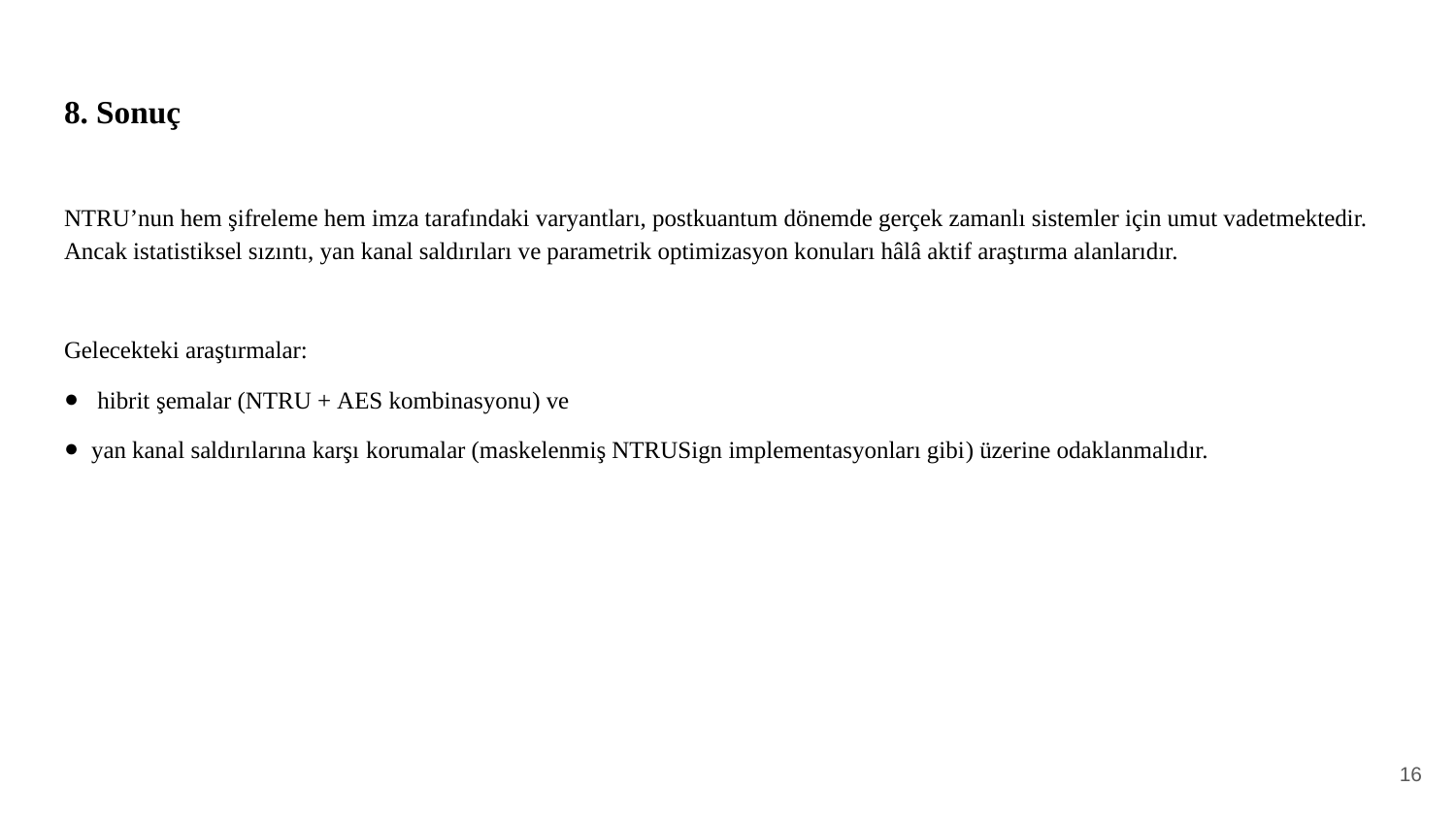

# 8. Sonuç
NTRU’nun hem şifreleme hem imza tarafındaki varyantları, postkuantum dönemde gerçek zamanlı sistemler için umut vadetmektedir. Ancak istatistiksel sızıntı, yan kanal saldırıları ve parametrik optimizasyon konuları hâlâ aktif araştırma alanlarıdır.

Gelecekteki araştırmalar:
 hibrit şemalar (NTRU + AES kombinasyonu) ve
yan kanal saldırılarına karşı korumalar (maskelenmiş NTRUSign implementasyonları gibi) üzerine odaklanmalıdır.
16